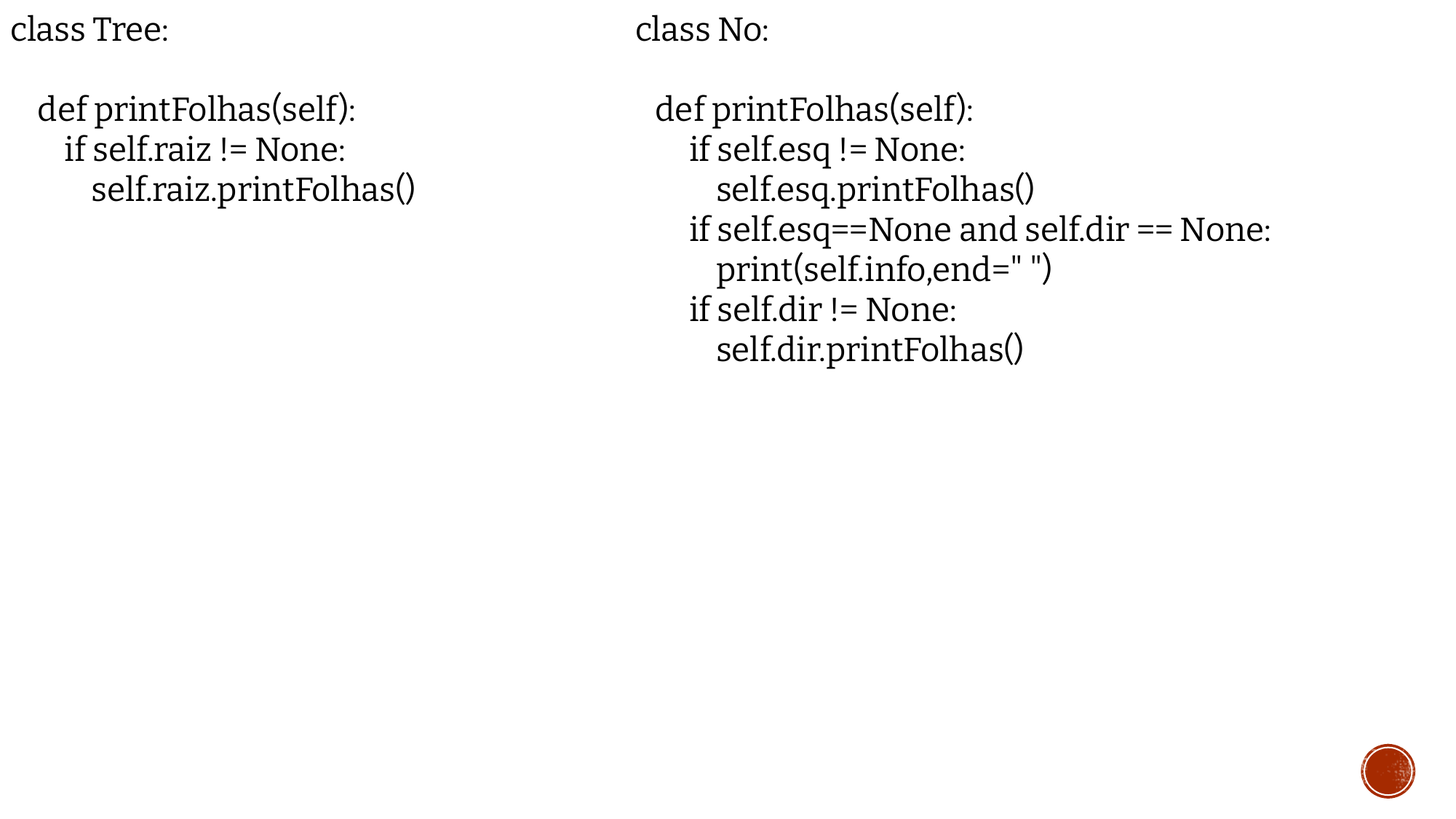

class Tree:

    def printFolhas(self):
        if self.raiz != None:
            self.raiz.printFolhas()
class No:

   def printFolhas(self):
        if self.esq != None:
            self.esq.printFolhas()
        if self.esq==None and self.dir == None:
            print(self.info,end=" ")
        if self.dir != None:
            self.dir.printFolhas()